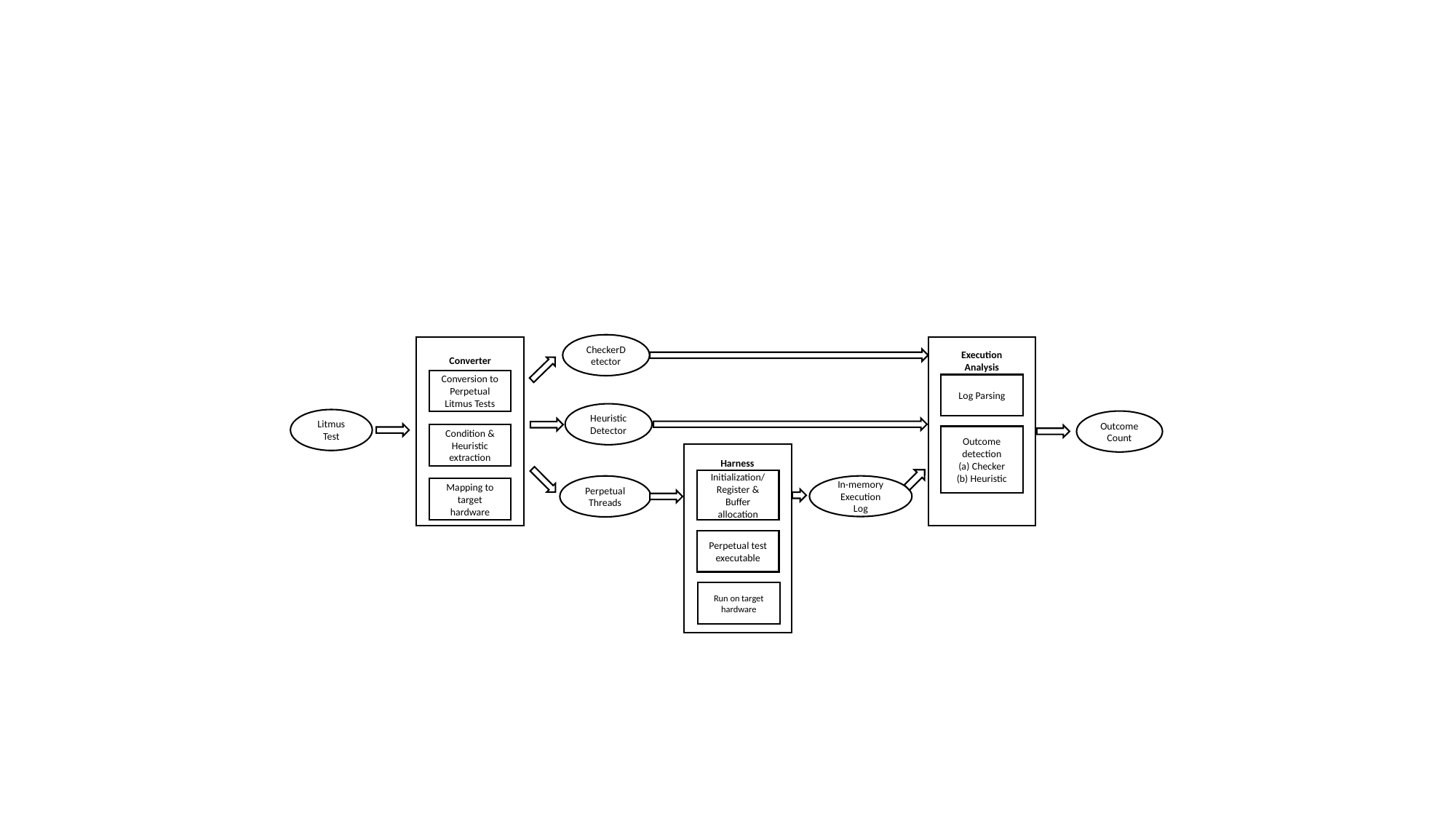

CheckerDetector

Converter
Execution Analysis

Conversion to Perpetual Litmus Tests
Log Parsing
Heuristic Detector

Litmus Test
Outcome Count

Condition & Heuristic extraction
Outcome detection
(a) Checker
(b) Heuristic
Harness

Initialization/Register & Buffer allocation
Perpetual Threads
In-memory
Execution Log
Mapping to target hardware

Perpetual test executable
Run on target hardware